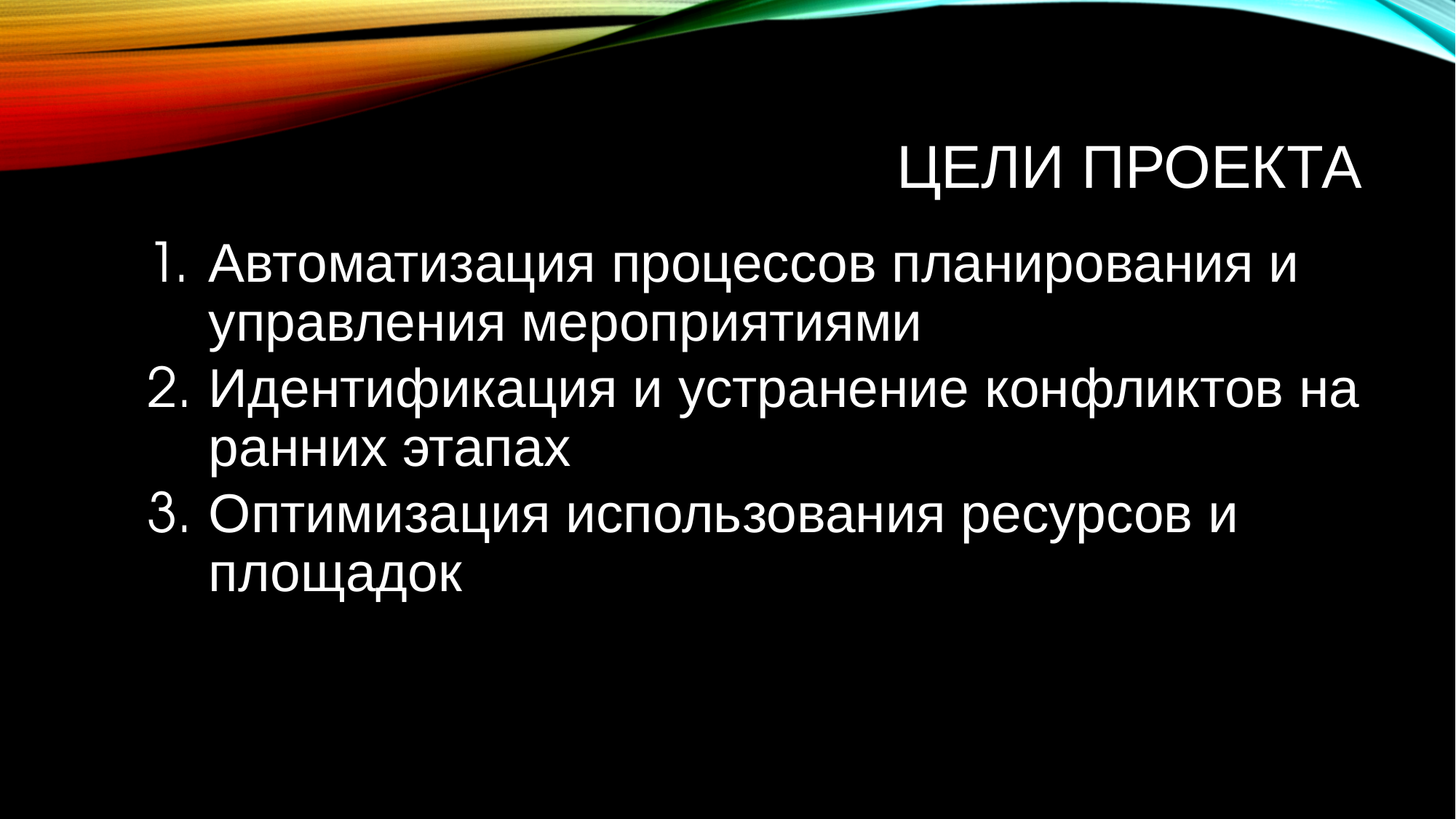

# Цели проекта
Автоматизация процессов планирования и управления мероприятиями
Идентификация и устранение конфликтов на ранних этапах
Оптимизация использования ресурсов и площадок